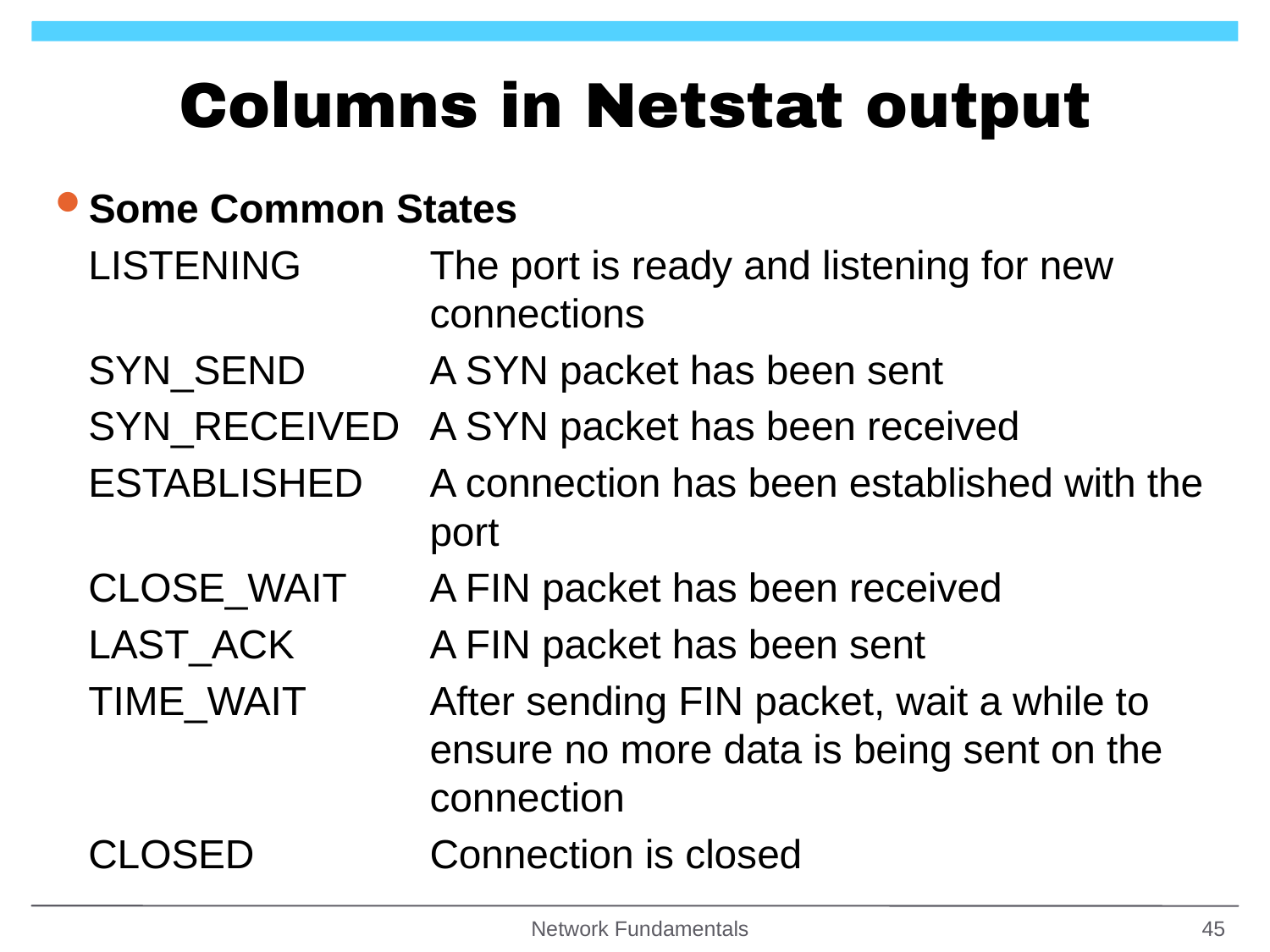

# Columns in Netstat output
Some Common States
LISTENING	The port is ready and listening for new connections
SYN_SEND	A SYN packet has been sent
SYN_RECEIVED	A SYN packet has been received
ESTABLISHED	A connection has been established with the port
CLOSE_WAIT	A FIN packet has been received
LAST_ACK	A FIN packet has been sent
TIME_WAIT	After sending FIN packet, wait a while to ensure no more data is being sent on the connection
CLOSED	Connection is closed

Network Fundamentals
45